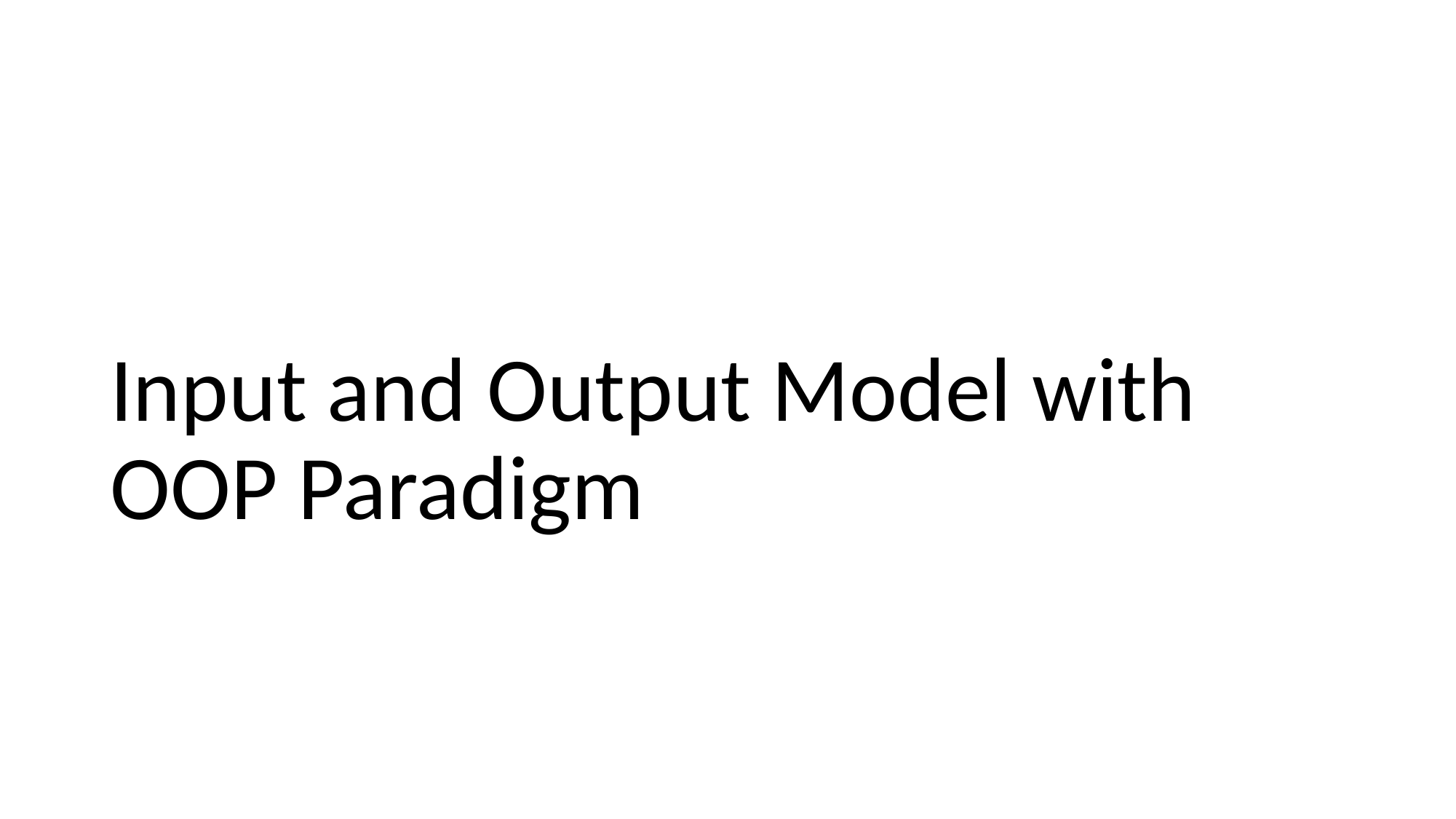

# Input and Output Model with OOP Paradigm